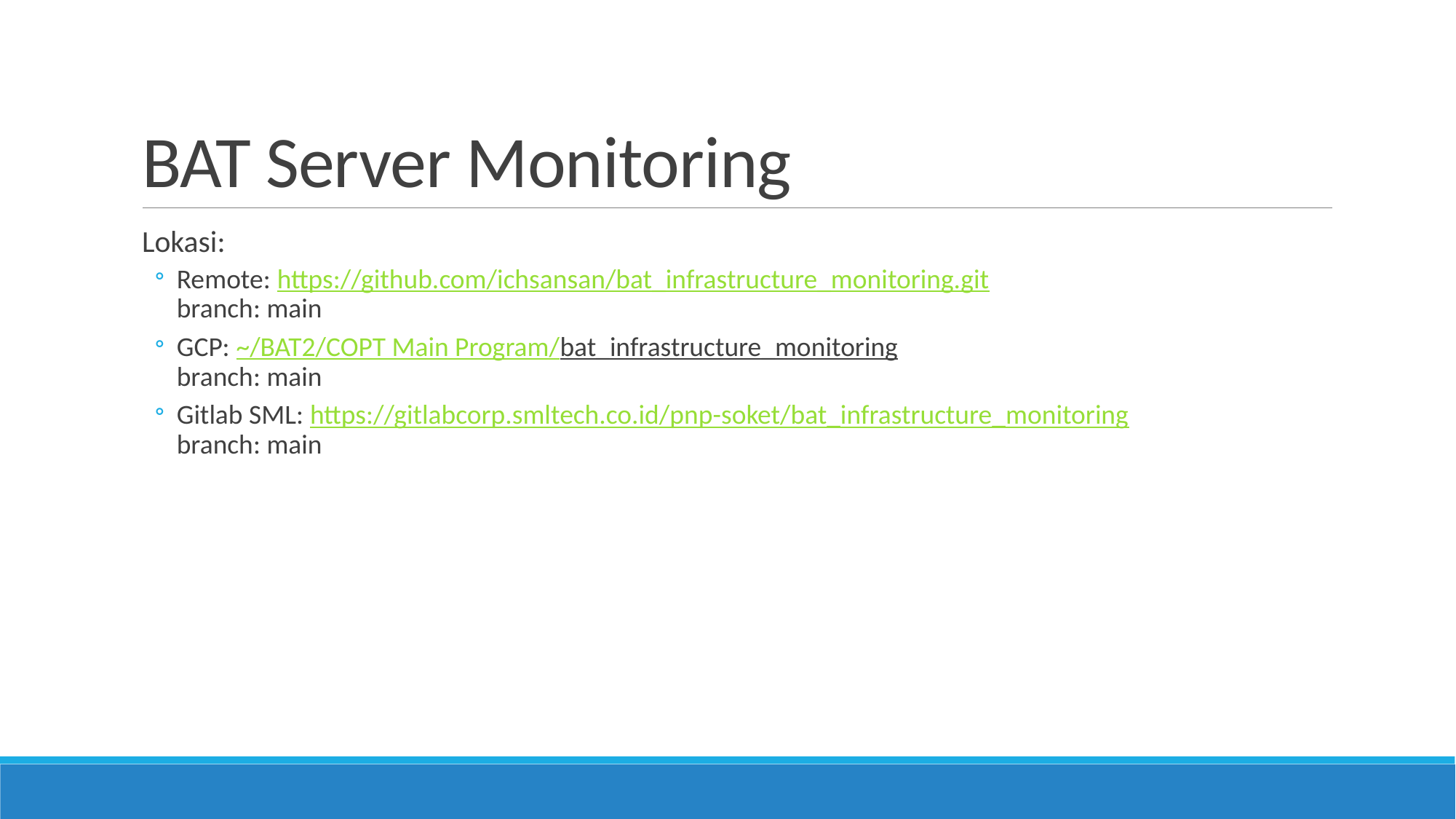

# BAT Server Monitoring
Lokasi:
Remote: https://github.com/ichsansan/bat_infrastructure_monitoring.git
branch: main
GCP: ~/BAT2/COPT Main Program/bat_infrastructure_monitoring
branch: main
Gitlab SML: https://gitlabcorp.smltech.co.id/pnp-soket/bat_infrastructure_monitoring
branch: main